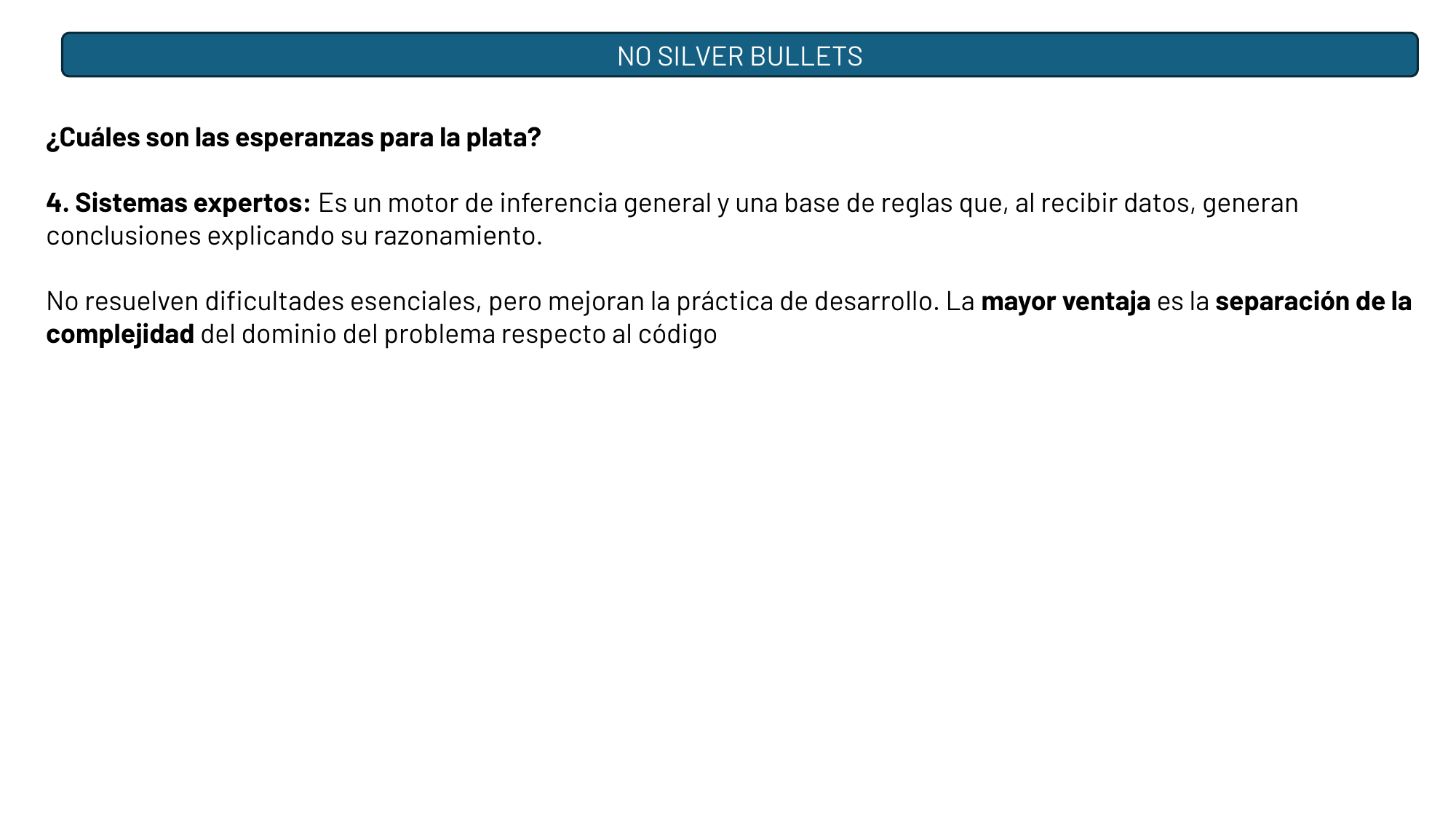

NO SILVER BULLETS
¿Cuáles son las esperanzas para la plata?

4. Sistemas expertos: Es un motor de inferencia general y una base de reglas que, al recibir datos, generan conclusiones explicando su razonamiento.

No resuelven dificultades esenciales, pero mejoran la práctica de desarrollo. La mayor ventaja es la separación de la complejidad del dominio del problema respecto al código